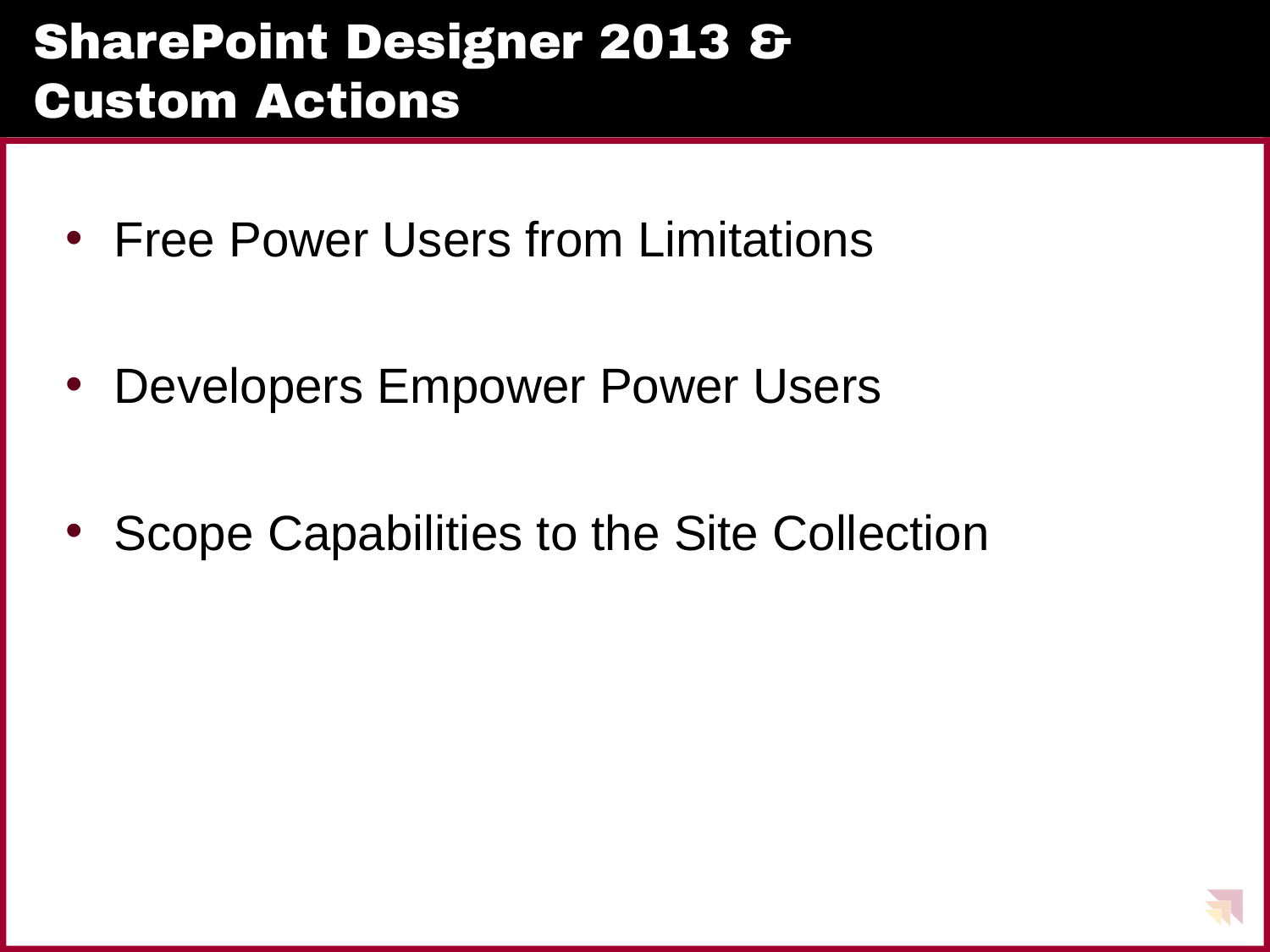

# SharePoint Designer 2013 & Custom Actions
Free Power Users from Limitations

Developers Empower Power Users

Scope Capabilities to the Site Collection